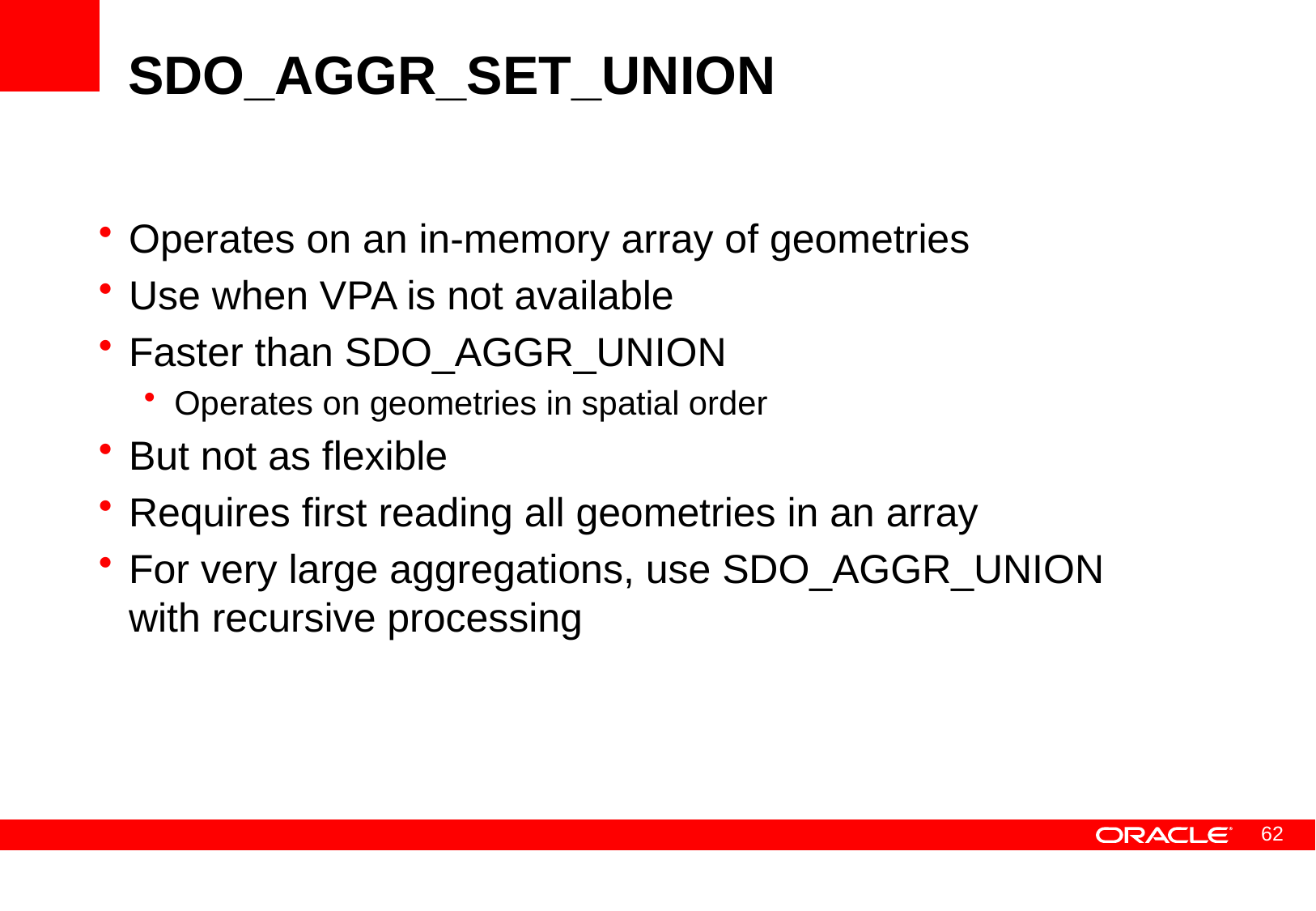

# SDO_AGGR_SET_UNION
Operates on an in-memory array of geometries
Use when VPA is not available
Faster than SDO_AGGR_UNION
Operates on geometries in spatial order
But not as flexible
Requires first reading all geometries in an array
For very large aggregations, use SDO_AGGR_UNION with recursive processing